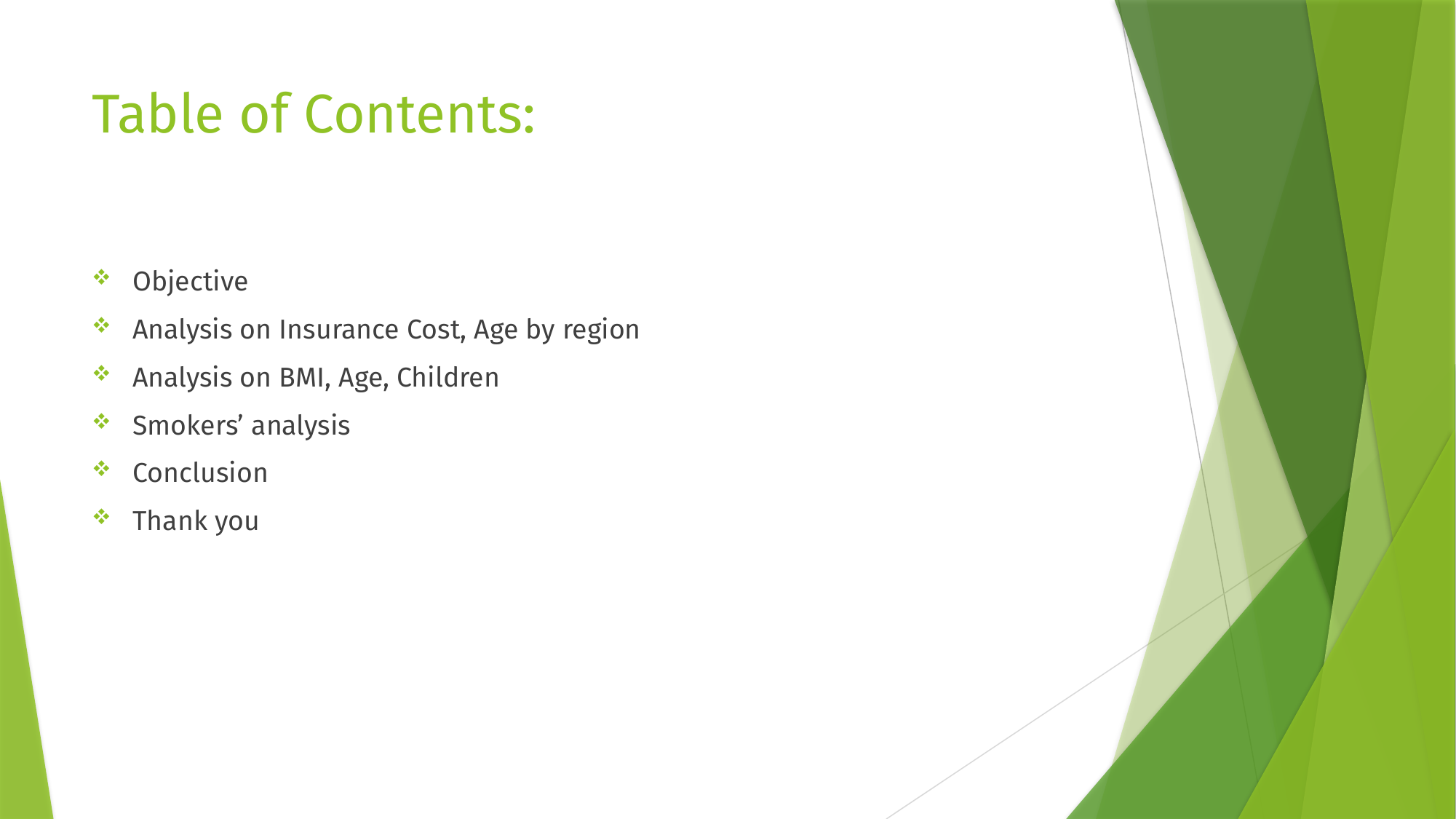

# Table of Contents:
Objective
Analysis on Insurance Cost, Age by region
Analysis on BMI, Age, Children
Smokers’ analysis
Conclusion
Thank you